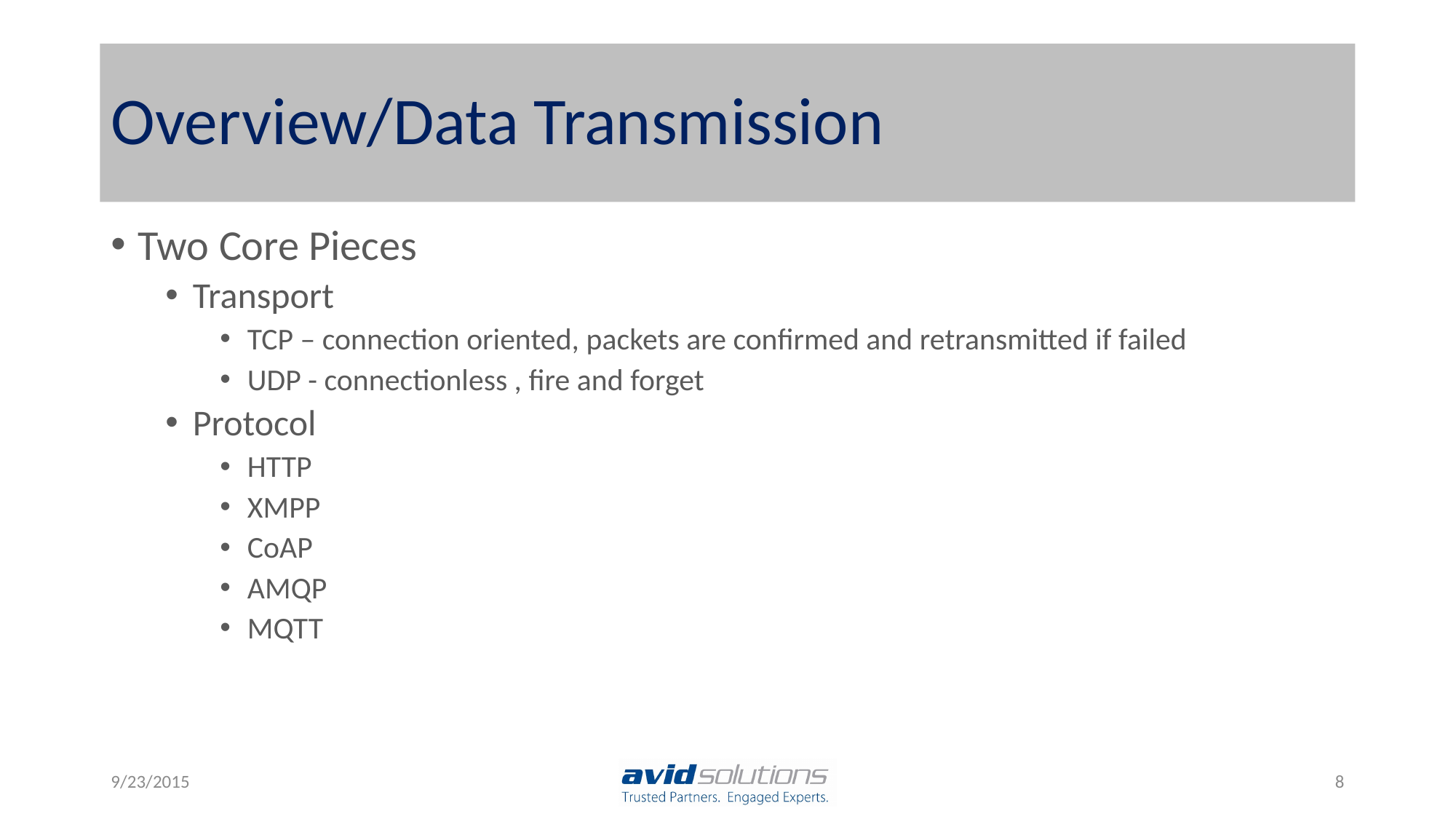

# Overview/Data Transmission
Two Core Pieces
Transport
TCP – connection oriented, packets are confirmed and retransmitted if failed
UDP - connectionless , fire and forget
Protocol
HTTP
XMPP
CoAP
AMQP
MQTT
9/23/2015
8